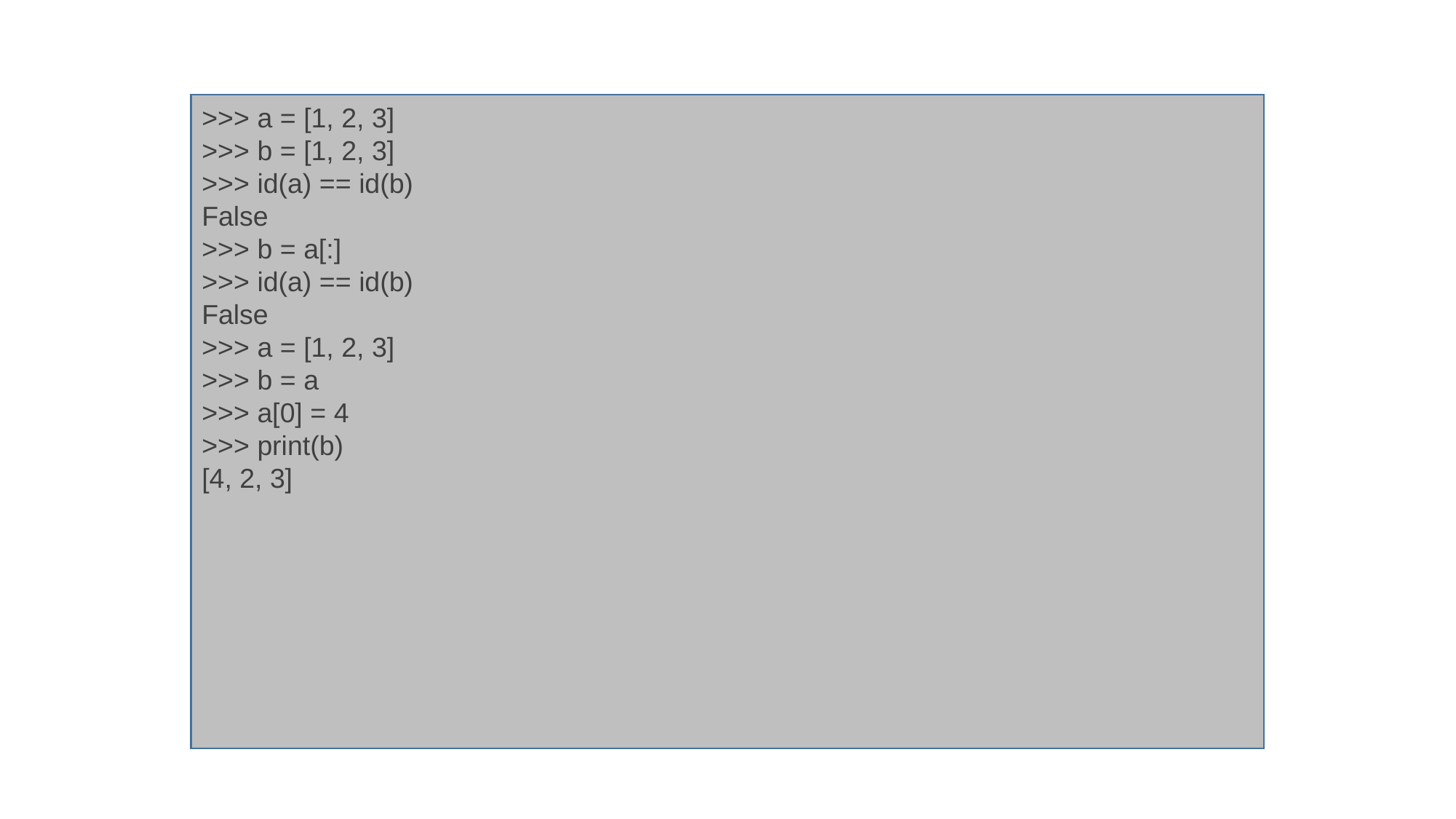

>>> a = [1, 2, 3]
>>> b = [1, 2, 3]
>>> id(a) == id(b)
False
>>> b = a[:]
>>> id(a) == id(b)
False
>>> a = [1, 2, 3]
>>> b = a
>>> a[0] = 4
>>> print(b)
[4, 2, 3]